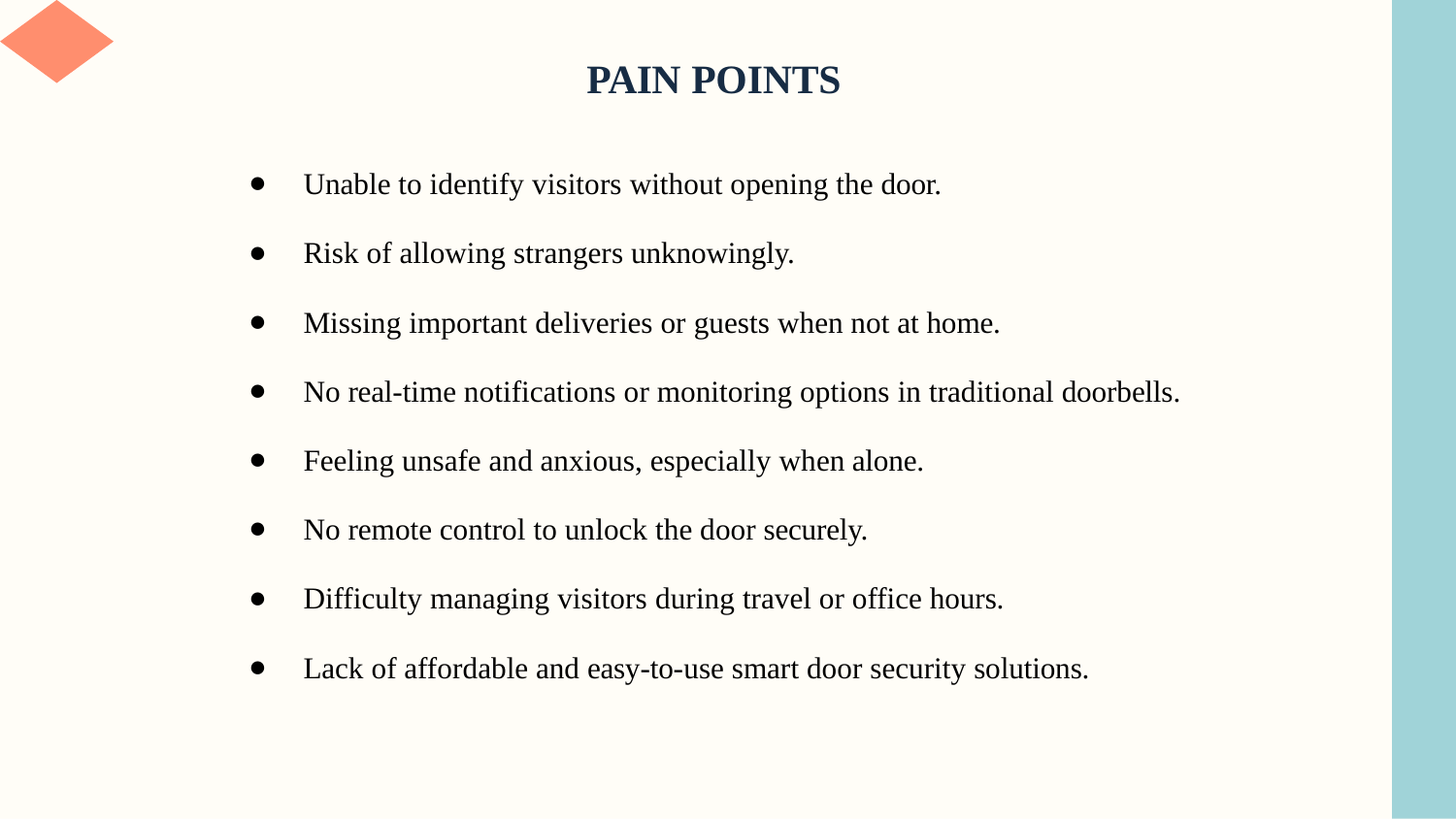

# PAIN POINTS
Unable to identify visitors without opening the door.
Risk of allowing strangers unknowingly.
Missing important deliveries or guests when not at home.
No real-time notifications or monitoring options in traditional doorbells.
Feeling unsafe and anxious, especially when alone.
No remote control to unlock the door securely.
Difficulty managing visitors during travel or office hours.
Lack of affordable and easy-to-use smart door security solutions.